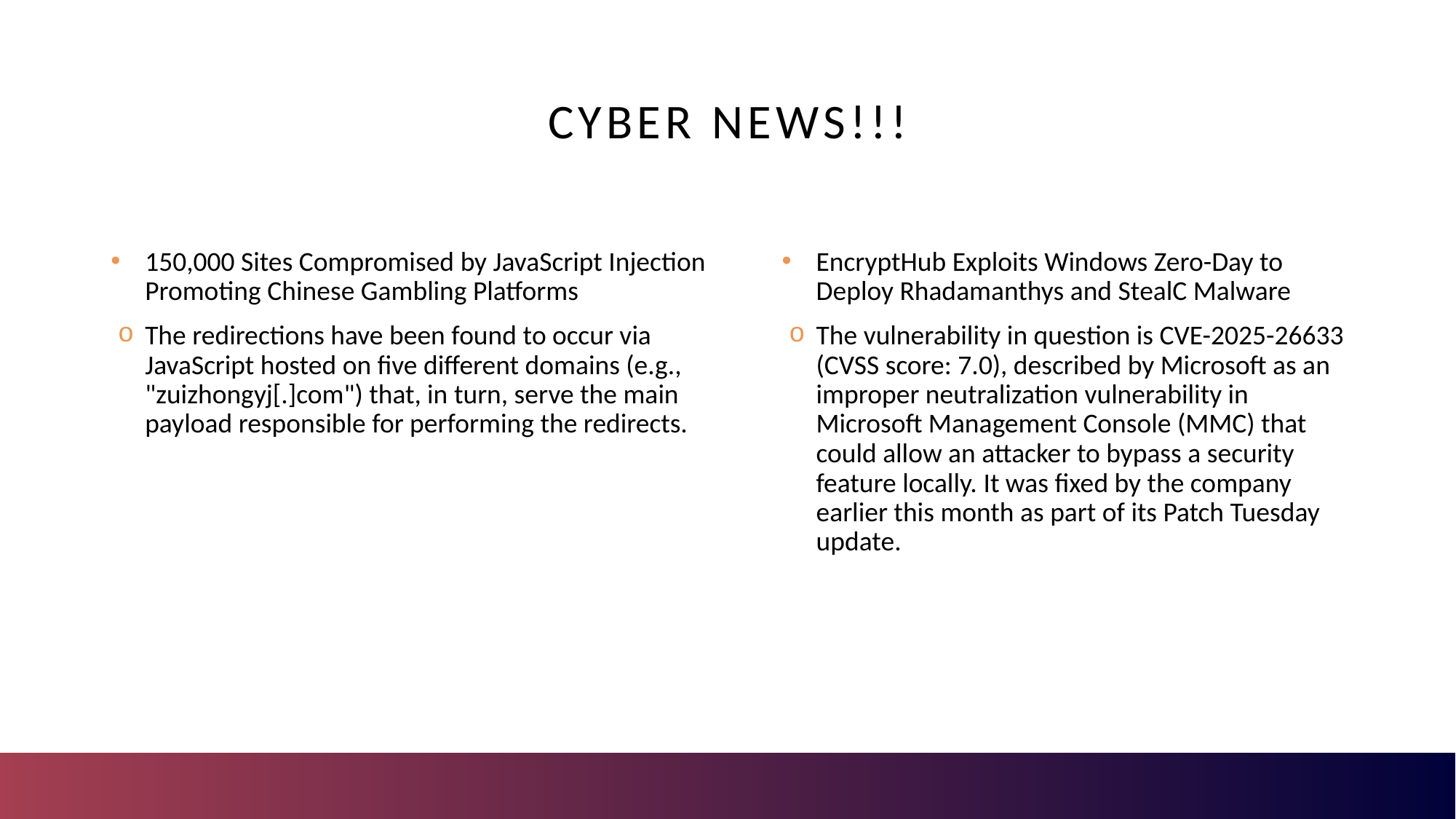

# Cyber news!!!
EncryptHub Exploits Windows Zero-Day to Deploy Rhadamanthys and StealC Malware
The vulnerability in question is CVE-2025-26633 (CVSS score: 7.0), described by Microsoft as an improper neutralization vulnerability in Microsoft Management Console (MMC) that could allow an attacker to bypass a security feature locally. It was fixed by the company earlier this month as part of its Patch Tuesday update.

150,000 Sites Compromised by JavaScript Injection Promoting Chinese Gambling Platforms
The redirections have been found to occur via JavaScript hosted on five different domains (e.g., "zuizhongyj[.]com") that, in turn, serve the main payload responsible for performing the redirects.